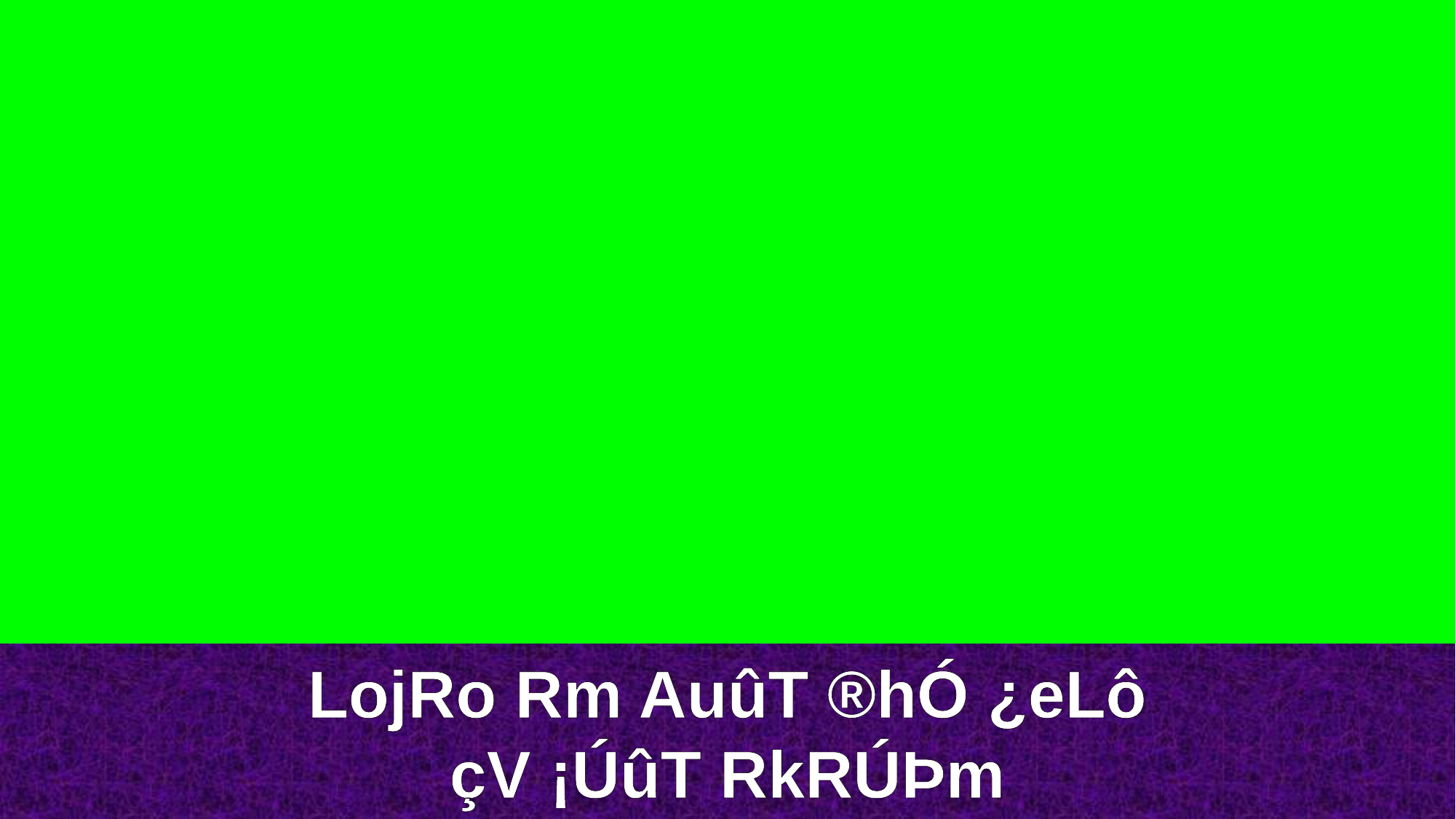

LojRo Rm AuûT ®hÓ ¿eLô
çV ¡ÚûT RkRÚÞm